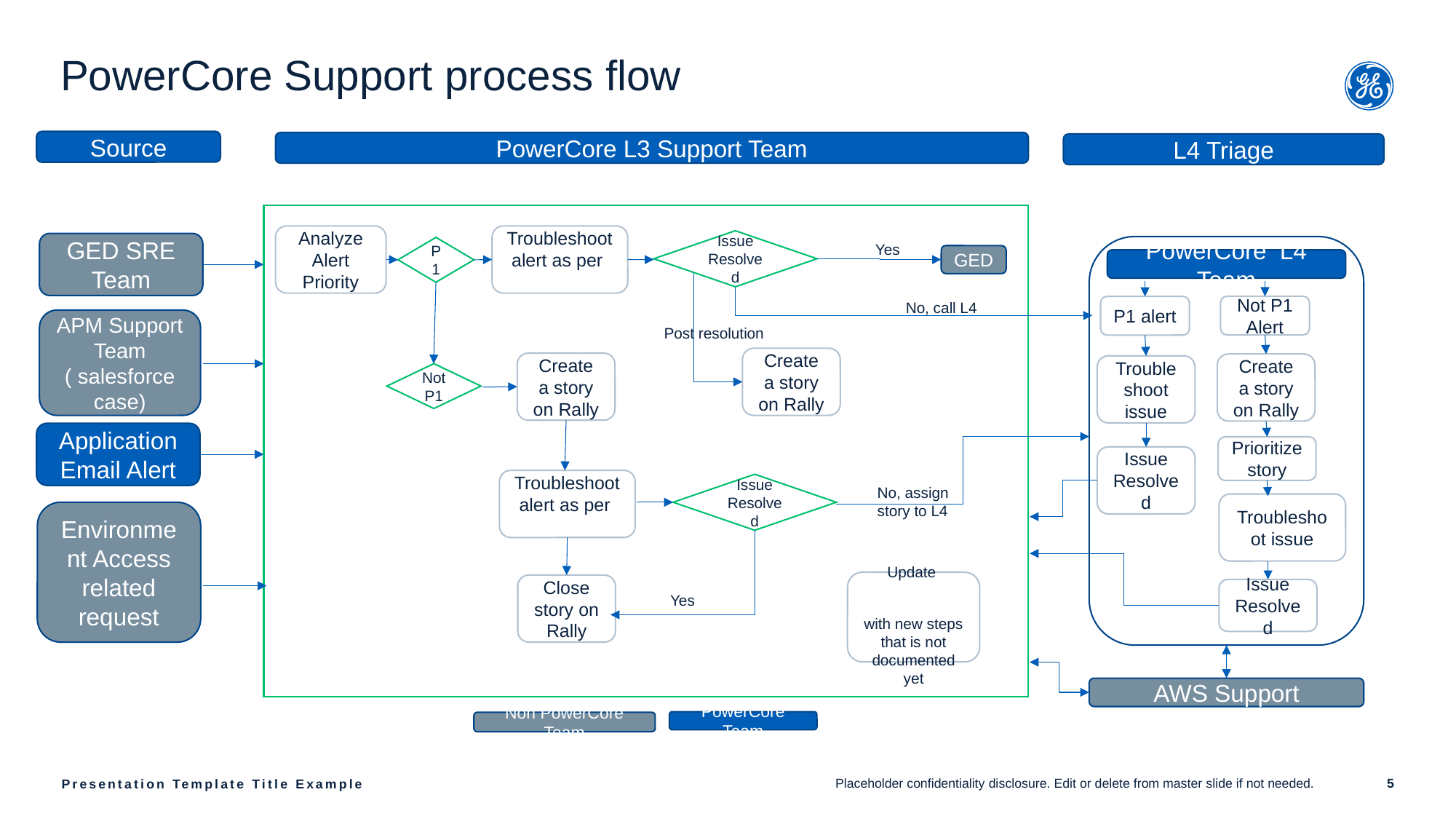

# PowerCore Support process flow
Source
PowerCore L3 Support Team
L4 Triage

Analyze Alert Priority
Troubleshoot alert as per document
Issue Resolved
GED SRE Team
Yes

P1
GED
PowerCore  L4 Team
No, call L4
Not P1 Alert
P1 alert
APM Support Team ( salesforce case)
Post resolution
Create a story on Rally
Create a story on Rally
Create a story on Rally
Troubleshoot issue
Not P1
Application Email Alert
Prioritize story
Issue Resolved
Troubleshoot alert as per document
Issue Resolved
No, assign
story to L4
Troubleshoot issue
Environment Access related request
Update confluence page with new steps that is not documented yet
Close story on Rally
Issue Resolved
Yes
AWS Support
PowerCore Team
Non PowerCore Team
5
Presentation Template Title Example